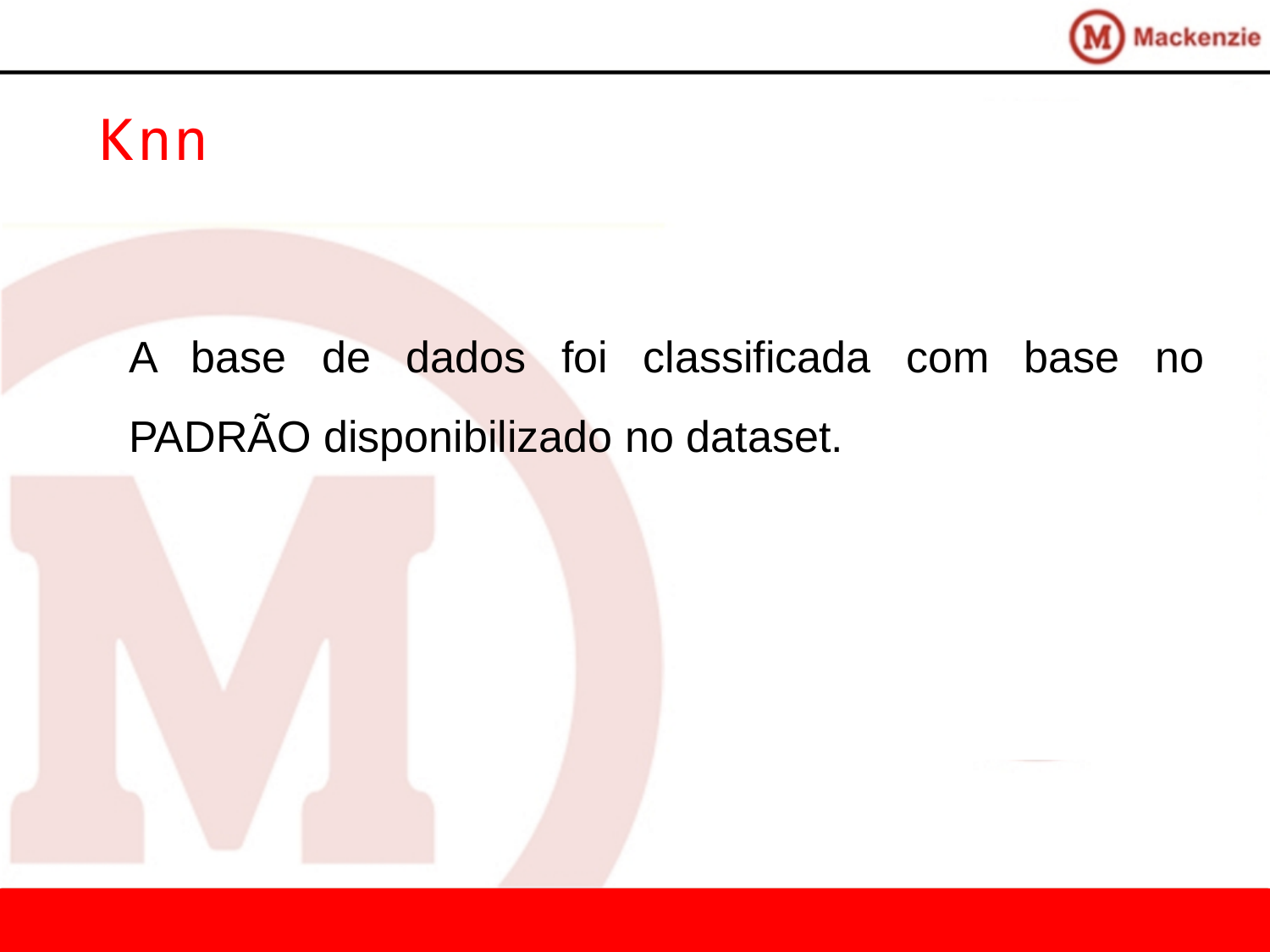

Knn
A base de dados foi classificada com base no PADRÃO disponibilizado no dataset.